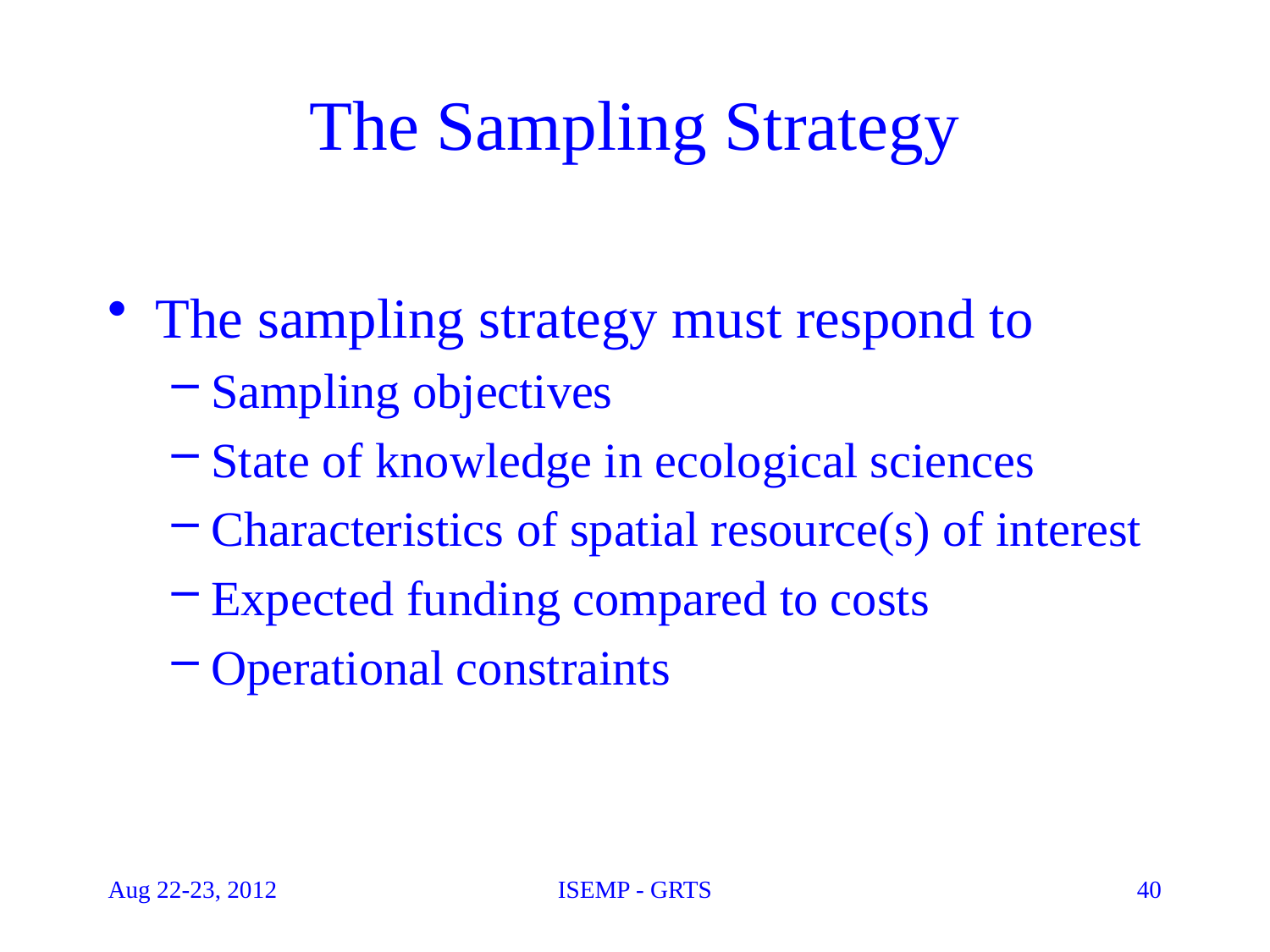

# The Sampling Strategy
The sampling strategy must respond to
Sampling objectives
State of knowledge in ecological sciences
Characteristics of spatial resource(s) of interest
Expected funding compared to costs
Operational constraints

Aug 22-23, 2012
ISEMP - GRTS
40